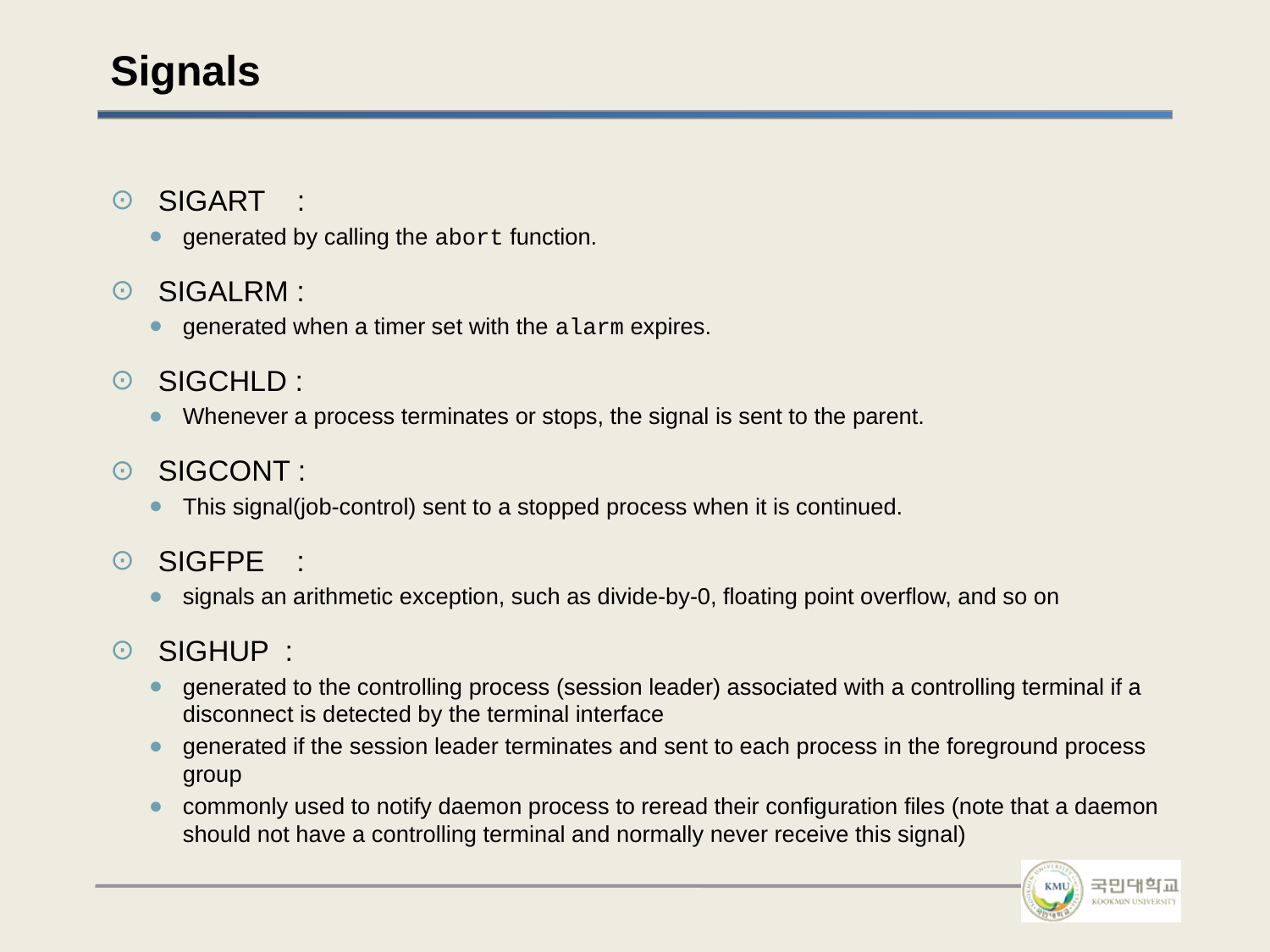

# Signals
SIGART    :
generated by calling the abort function.
SIGALRM :
generated when a timer set with the alarm expires.
SIGCHLD :
Whenever a process terminates or stops, the signal is sent to the parent.
SIGCONT :
This signal(job-control) sent to a stopped process when it is continued.
SIGFPE    :
signals an arithmetic exception, such as divide-by-0, floating point overflow, and so on
SIGHUP  :
generated to the controlling process (session leader) associated with a controlling terminal if a disconnect is detected by the terminal interface
generated if the session leader terminates and sent to each process in the foreground process group
commonly used to notify daemon process to reread their configuration files (note that a daemon should not have a controlling terminal and normally never receive this signal)